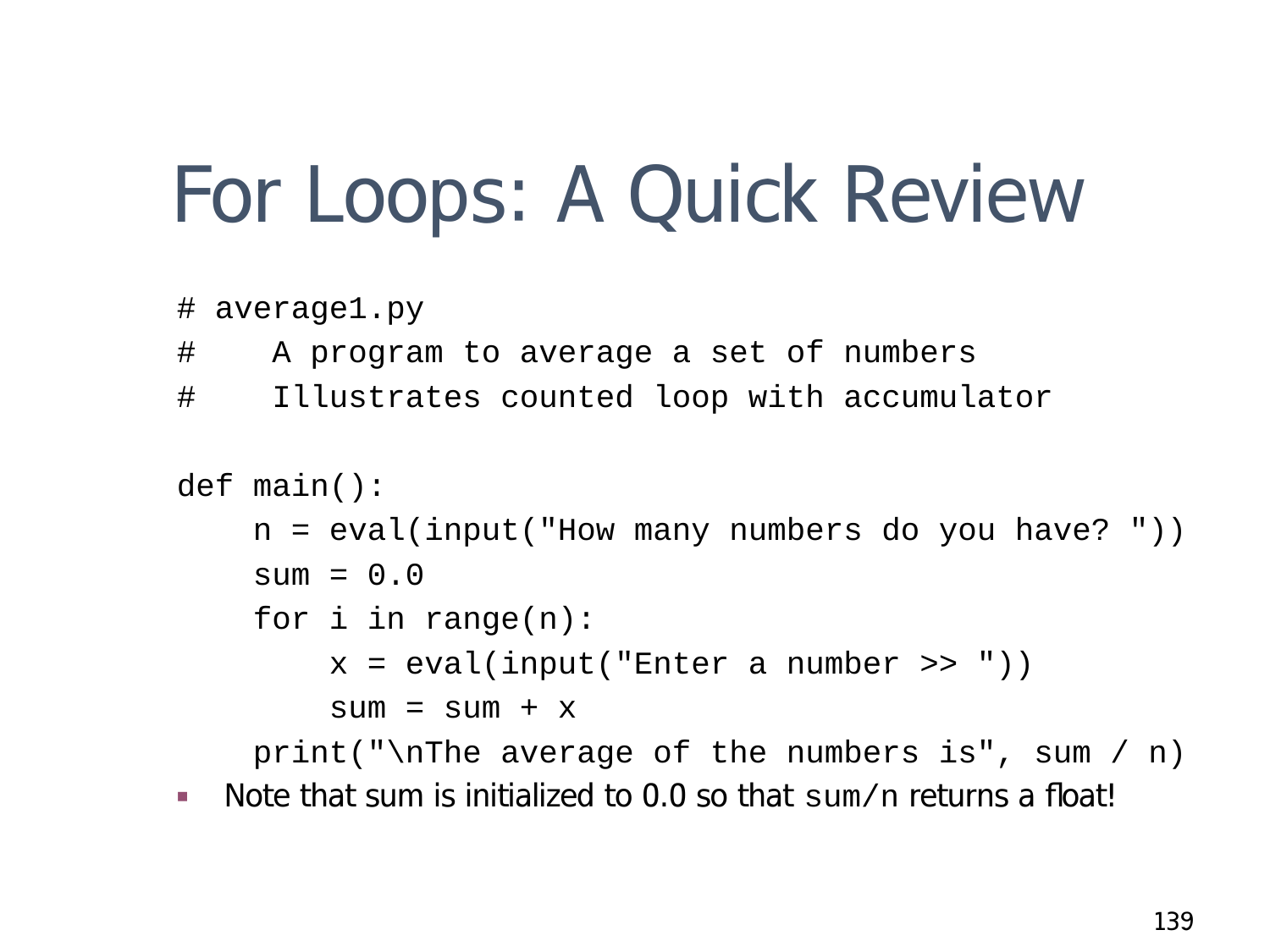

# For Loops: A Quick Review
# average1.py
#    A program to average a set of numbers
#    Illustrates counted loop with accumulator

def main():
    n = eval(input("How many numbers do you have? "))
    sum = 0.0
    for i in range(n):
        x = eval(input("Enter a number >> "))
        sum = sum + x
    print("\nThe average of the numbers is", sum / n)
Note that sum is initialized to 0.0 so that sum/n returns a float!

139